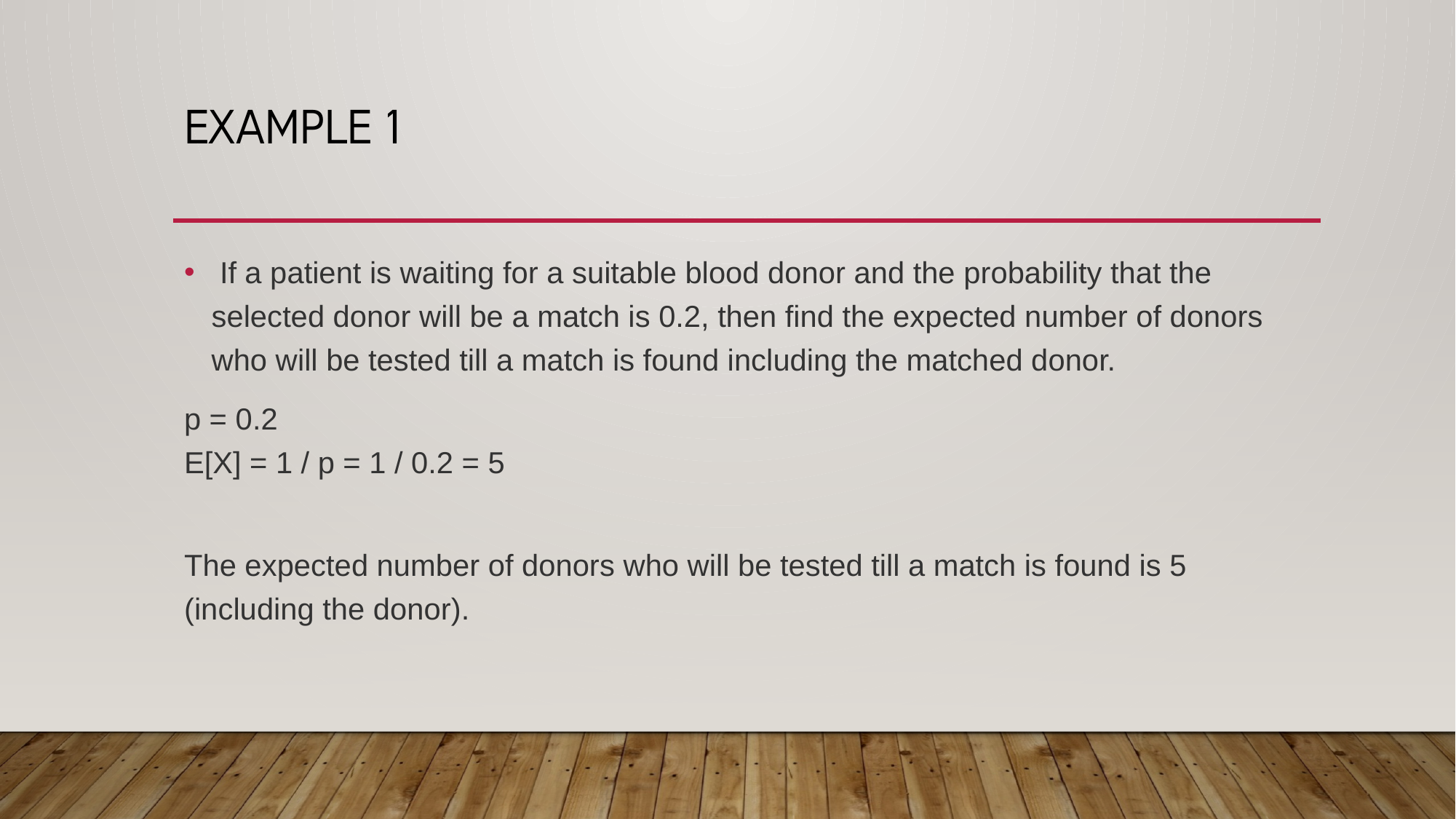

# EXAMPLE 1
 If a patient is waiting for a suitable blood donor and the probability that the selected donor will be a match is 0.2, then find the expected number of donors who will be tested till a match is found including the matched donor.
p = 0.2
E[X] = 1 / p = 1 / 0.2 = 5
The expected number of donors who will be tested till a match is found is 5 (including the donor).